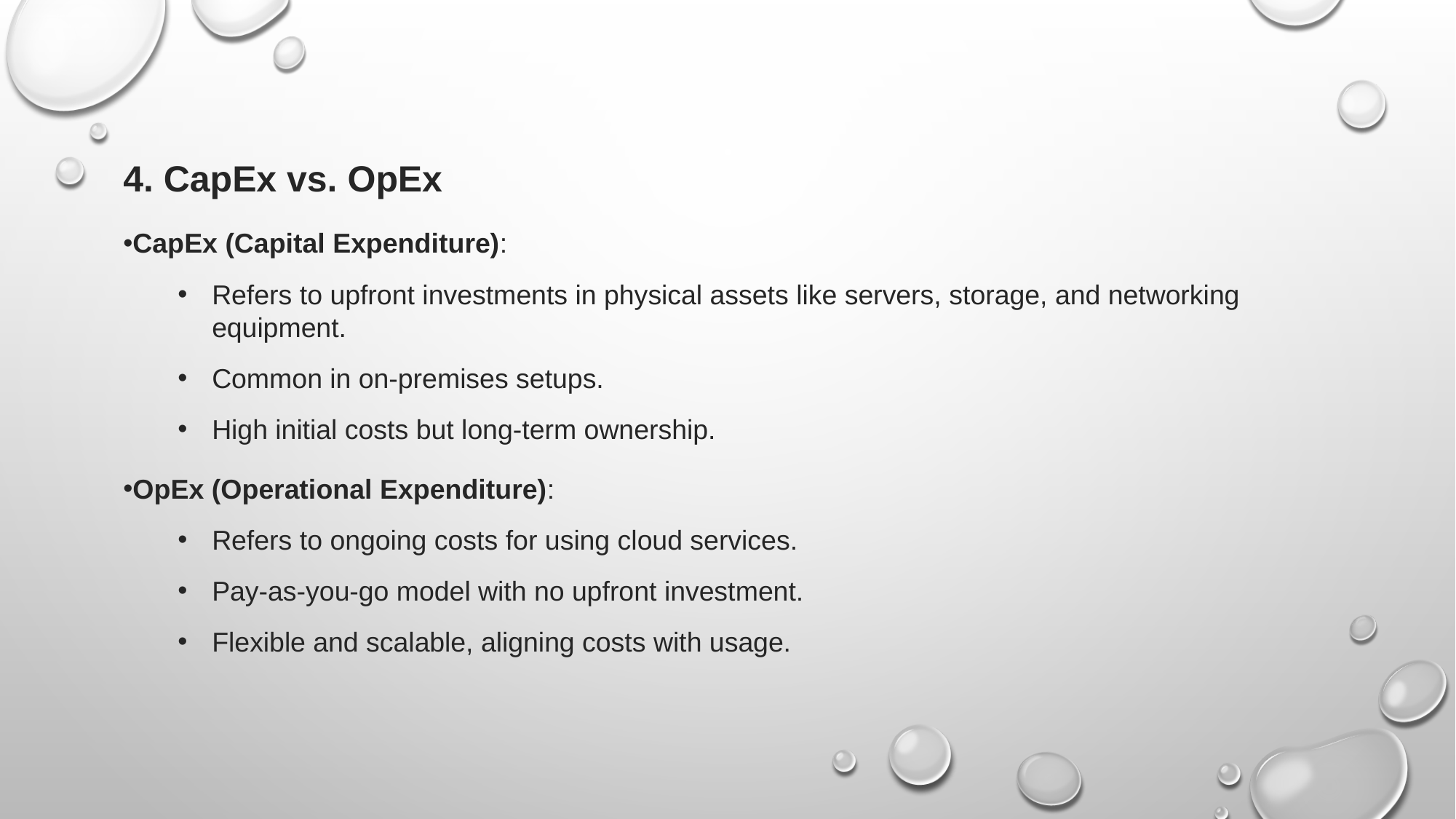

4. CapEx vs. OpEx
CapEx (Capital Expenditure):
Refers to upfront investments in physical assets like servers, storage, and networking equipment.
Common in on-premises setups.
High initial costs but long-term ownership.
OpEx (Operational Expenditure):
Refers to ongoing costs for using cloud services.
Pay-as-you-go model with no upfront investment.
Flexible and scalable, aligning costs with usage.